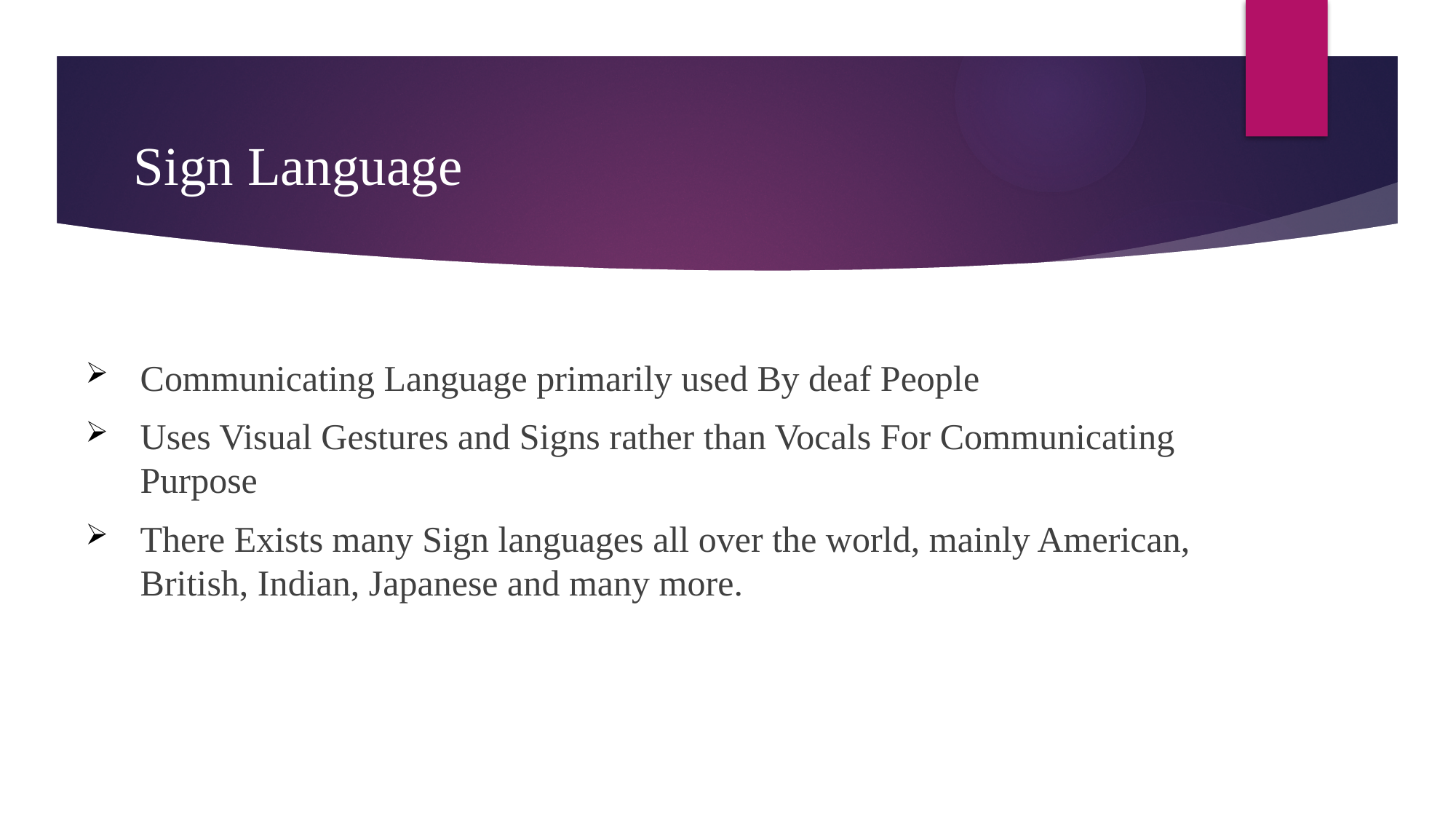

Sign Language
Communicating Language primarily used By deaf People
Uses Visual Gestures and Signs rather than Vocals For Communicating Purpose
There Exists many Sign languages all over the world, mainly American, British, Indian, Japanese and many more.